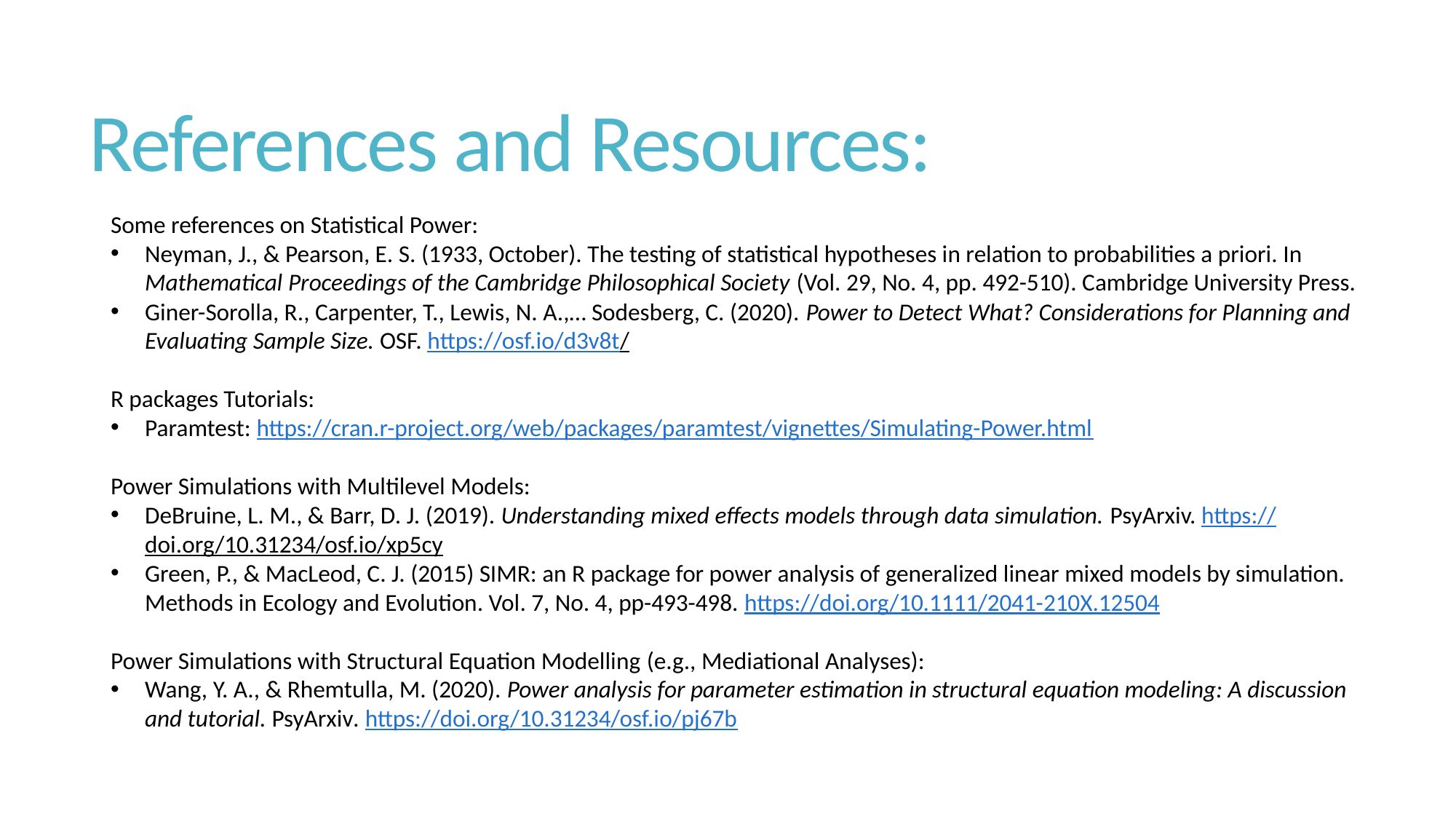

# References and Resources:

Some references on Statistical Power:
Neyman, J., & Pearson, E. S. (1933, October). The testing of statistical hypotheses in relation to probabilities a priori. In Mathematical Proceedings of the Cambridge Philosophical Society (Vol. 29, No. 4, pp. 492-510). Cambridge University Press.
Giner-Sorolla, R., Carpenter, T., Lewis, N. A.,… Sodesberg, C. (2020). Power to Detect What? Considerations for Planning and Evaluating Sample Size. OSF. https://osf.io/d3v8t/

R packages Tutorials:
Paramtest: https://cran.r-project.org/web/packages/paramtest/vignettes/Simulating-Power.html

Power Simulations with Multilevel Models:
DeBruine, L. M., & Barr, D. J. (2019). Understanding mixed effects models through data simulation. PsyArxiv. https://doi.org/10.31234/osf.io/xp5cy
Green, P., & MacLeod, C. J. (2015) SIMR: an R package for power analysis of generalized linear mixed models by simulation. Methods in Ecology and Evolution. Vol. 7, No. 4, pp-493-498. https://doi.org/10.1111/2041-210X.12504

Power Simulations with Structural Equation Modelling (e.g., Mediational Analyses):
Wang, Y. A., & Rhemtulla, M. (2020). Power analysis for parameter estimation in structural equation modeling: A discussion and tutorial. PsyArxiv. https://doi.org/10.31234/osf.io/pj67b